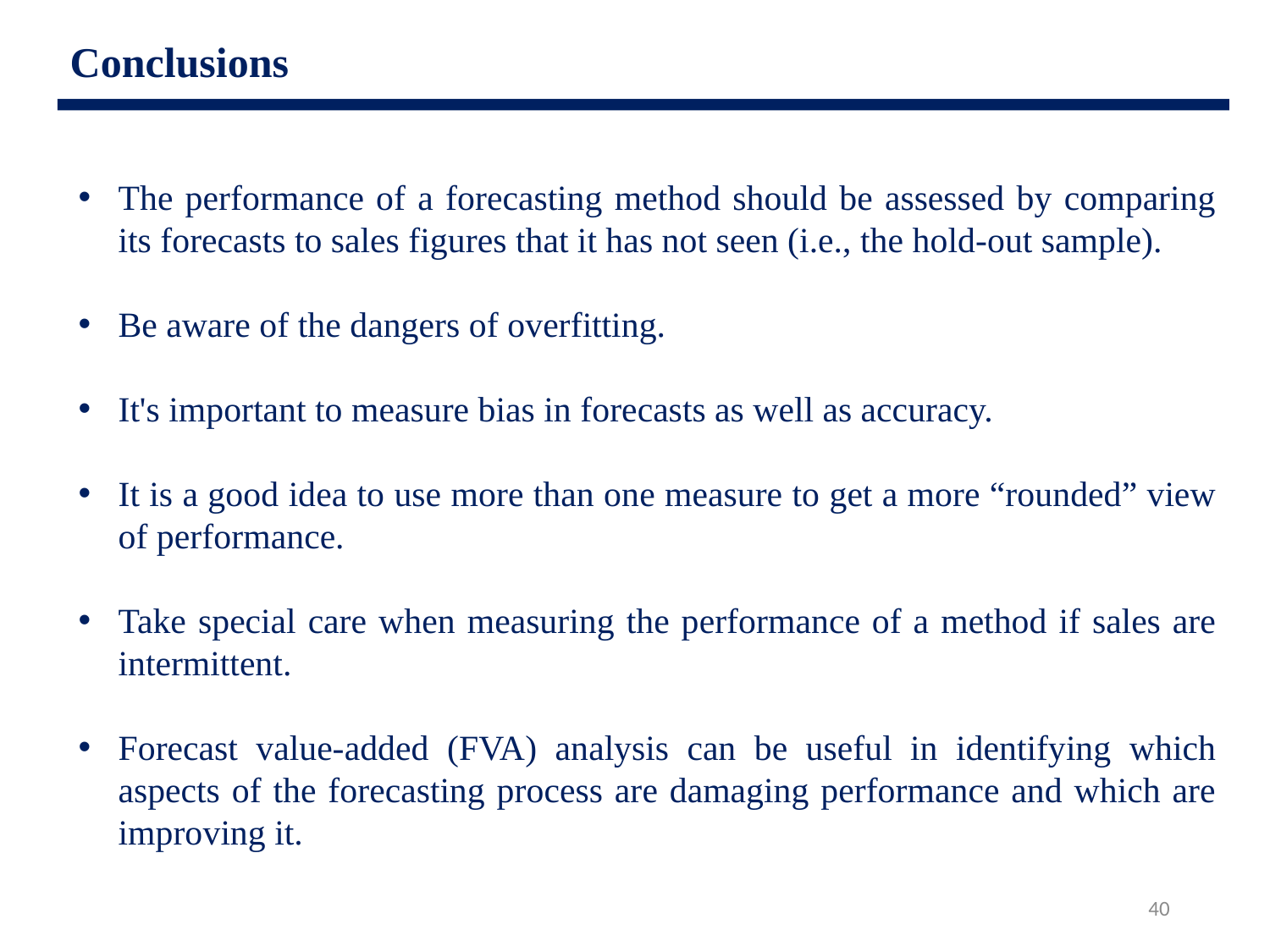

Conclusions

The performance of a forecasting method should be assessed by comparing its forecasts to sales figures that it has not seen (i.e., the hold-out sample).

Be aware of the dangers of overfitting.

It's important to measure bias in forecasts as well as accuracy.

It is a good idea to use more than one measure to get a more “rounded” view of performance.

Take special care when measuring the performance of a method if sales are intermittent.

Forecast value-added (FVA) analysis can be useful in identifying which aspects of the forecasting process are damaging performance and which are improving it.
40